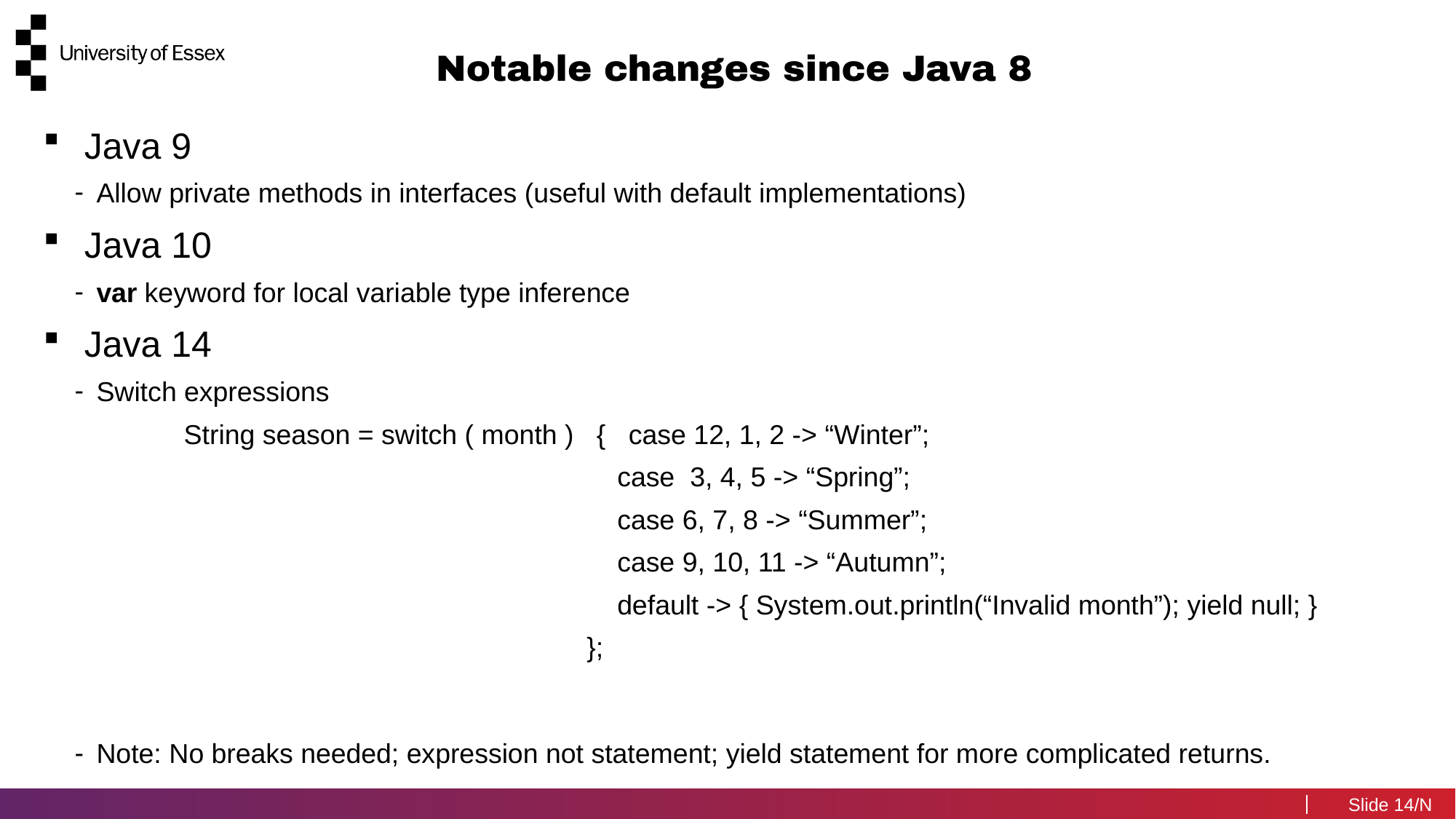

Notable changes since Java 8
Java 9
Allow private methods in interfaces (useful with default implementations)
Java 10
var keyword for local variable type inference
Java 14
Switch expressions
	String season = switch ( month )   {   case 12, 1, 2 -> “Winter”;
                                                                       case  3, 4, 5 -> “Spring”;
                                                                       case 6, 7, 8 -> “Summer”;
                                                                       case 9, 10, 11 -> “Autumn”;
                                                                       default -> { System.out.println(“Invalid month”); yield null; }
                                                                   };

Note: No breaks needed; expression not statement; yield statement for more complicated returns.

14/N